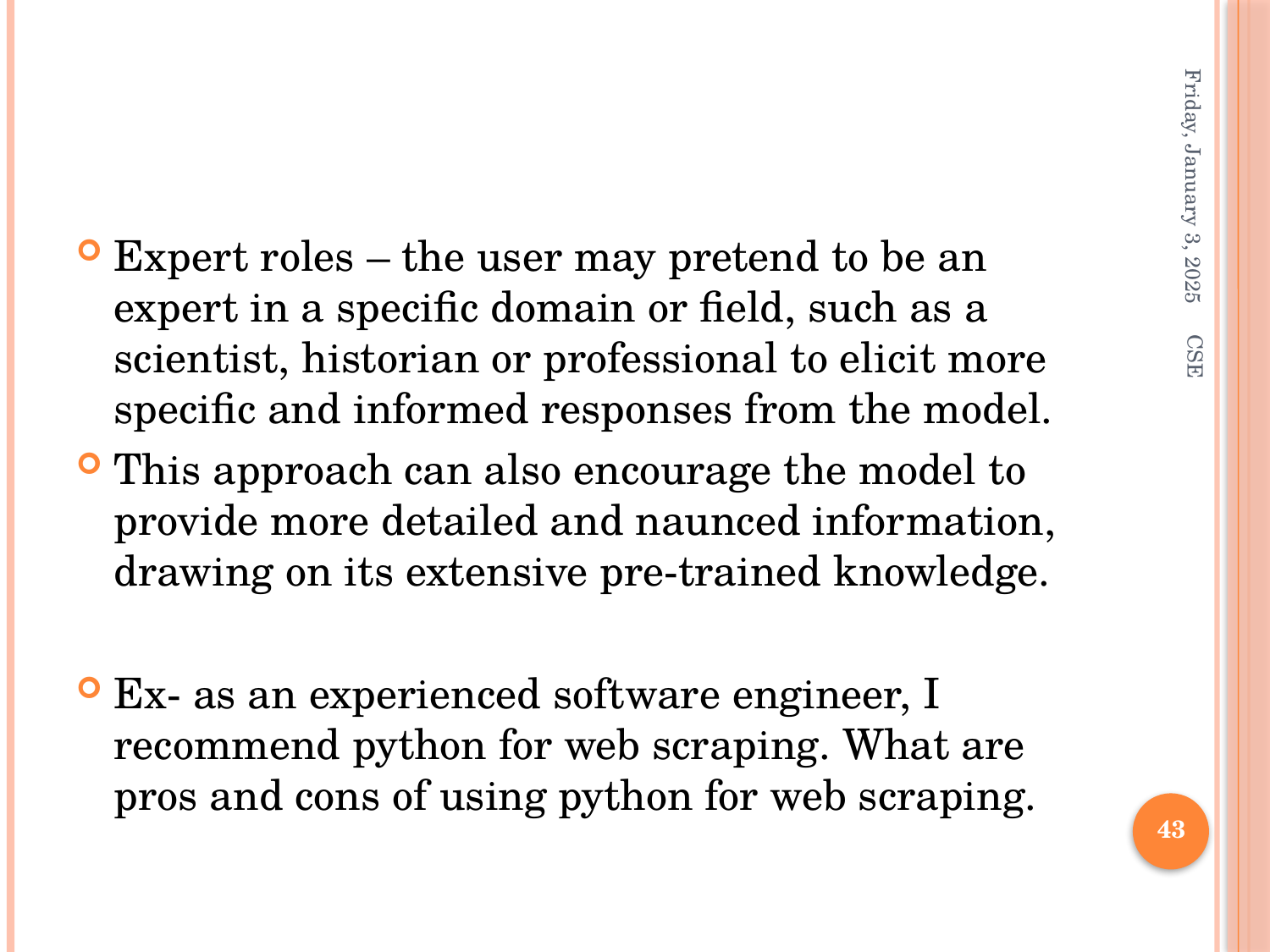

#
Friday, January 3, 2025
Expert roles – the user may pretend to be an expert in a specific domain or field, such as a scientist, historian or professional to elicit more specific and informed responses from the model.
This approach can also encourage the model to provide more detailed and naunced information, drawing on its extensive pre-trained knowledge.

Ex- as an experienced software engineer, I recommend python for web scraping. What are pros and cons of using python for web scraping.
CSE
43